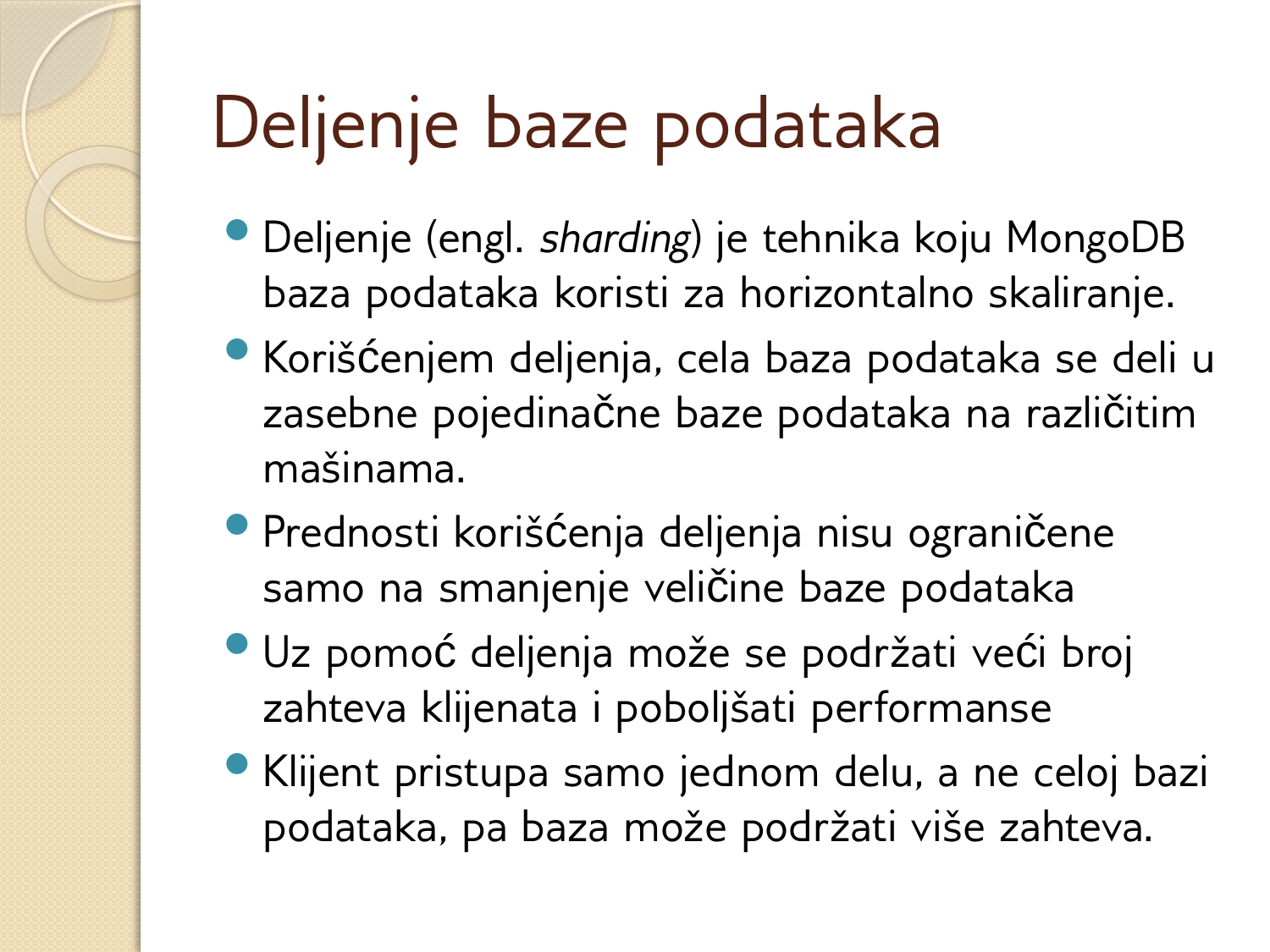

# Deljenje baze podataka
Deljenje (engl. sharding) je tehnika koju MongoDB baza podataka koristi za horizontalno skaliranje.
Korišćenjem deljenja, cela baza podataka se deli u zasebne pojedinačne baze podataka na različitim mašinama.
Prednosti korišćenja deljenja nisu ograničene samo na smanjenje veličine baze podataka
Uz pomoć deljenja može se podržati veći broj zahteva klijenata i poboljšati performanse
Klijent pristupa samo jednom delu, a ne celoj bazi podataka, pa baza može podržati više zahteva.